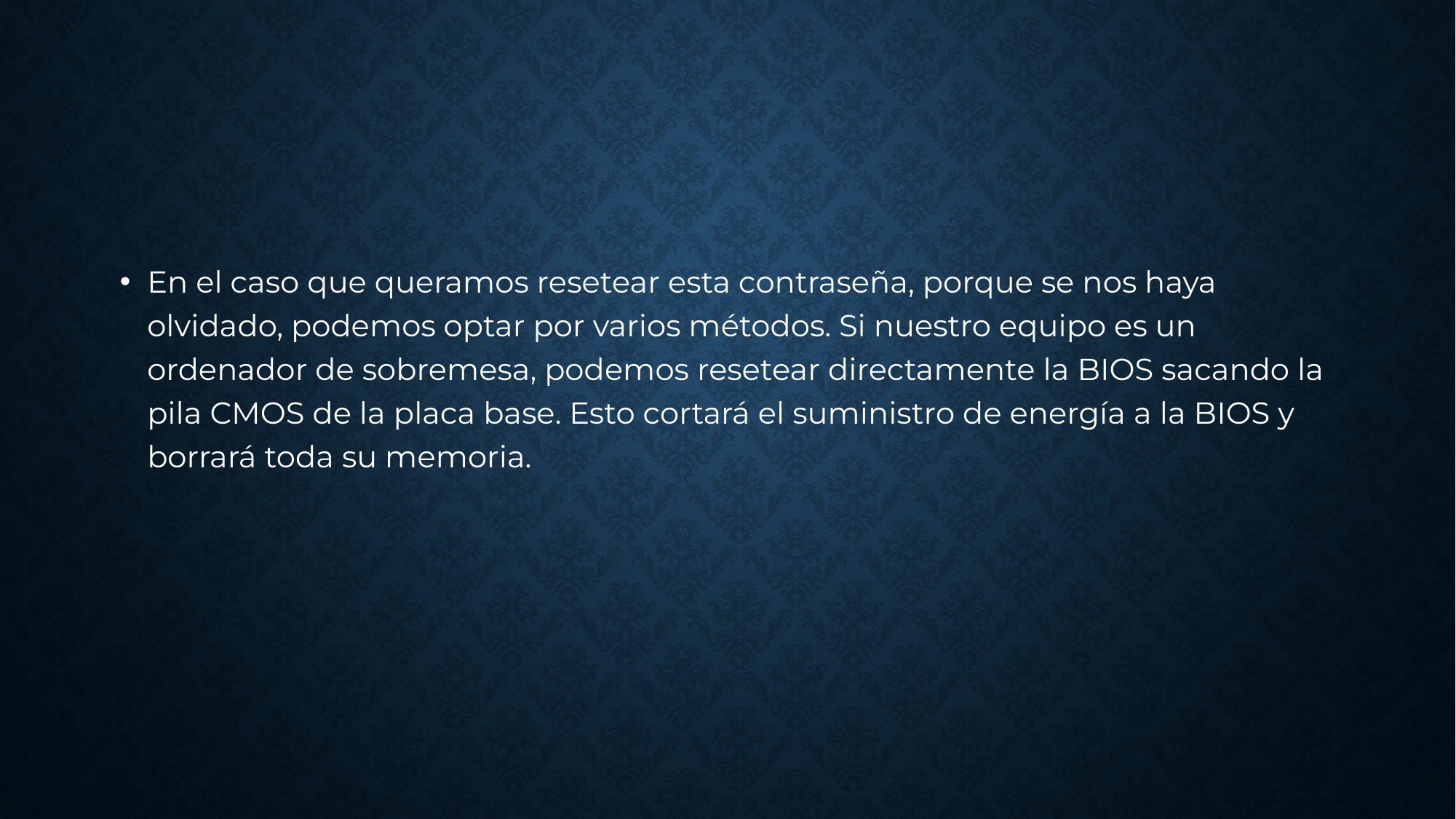

En el caso que queramos resetear esta contraseña, porque se nos haya olvidado, podemos optar por varios métodos. Si nuestro equipo es un ordenador de sobremesa, podemos resetear directamente la BIOS sacando la pila CMOS de la placa base. Esto cortará el suministro de energía a la BIOS y borrará toda su memoria.